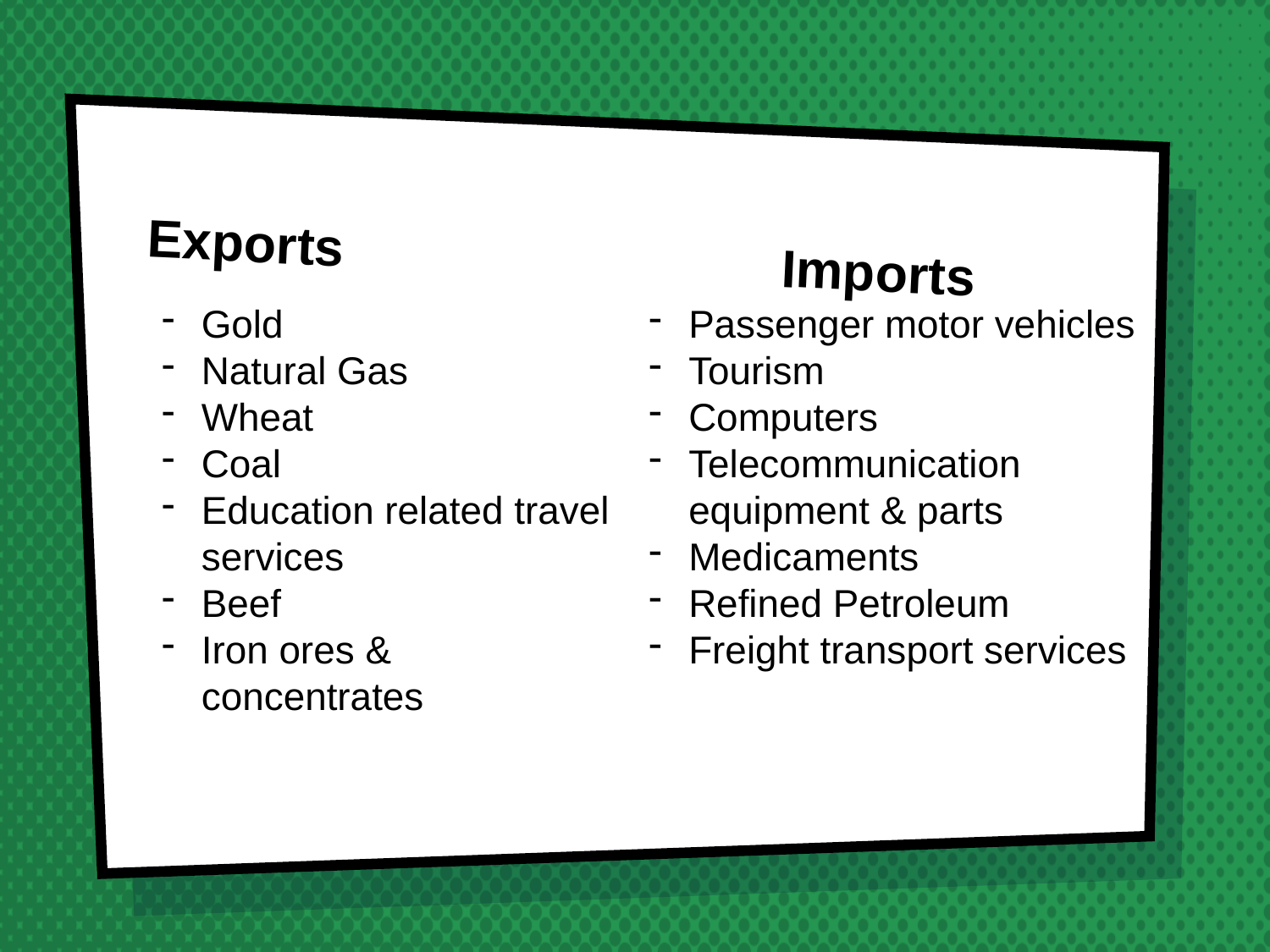

# Exports				Imports
Gold
Natural Gas
Wheat
Coal
Education related travel services
Beef
Iron ores & concentrates

Passenger motor vehicles
Tourism
Computers
Telecommunication equipment & parts
Medicaments
Refined Petroleum
Freight transport services